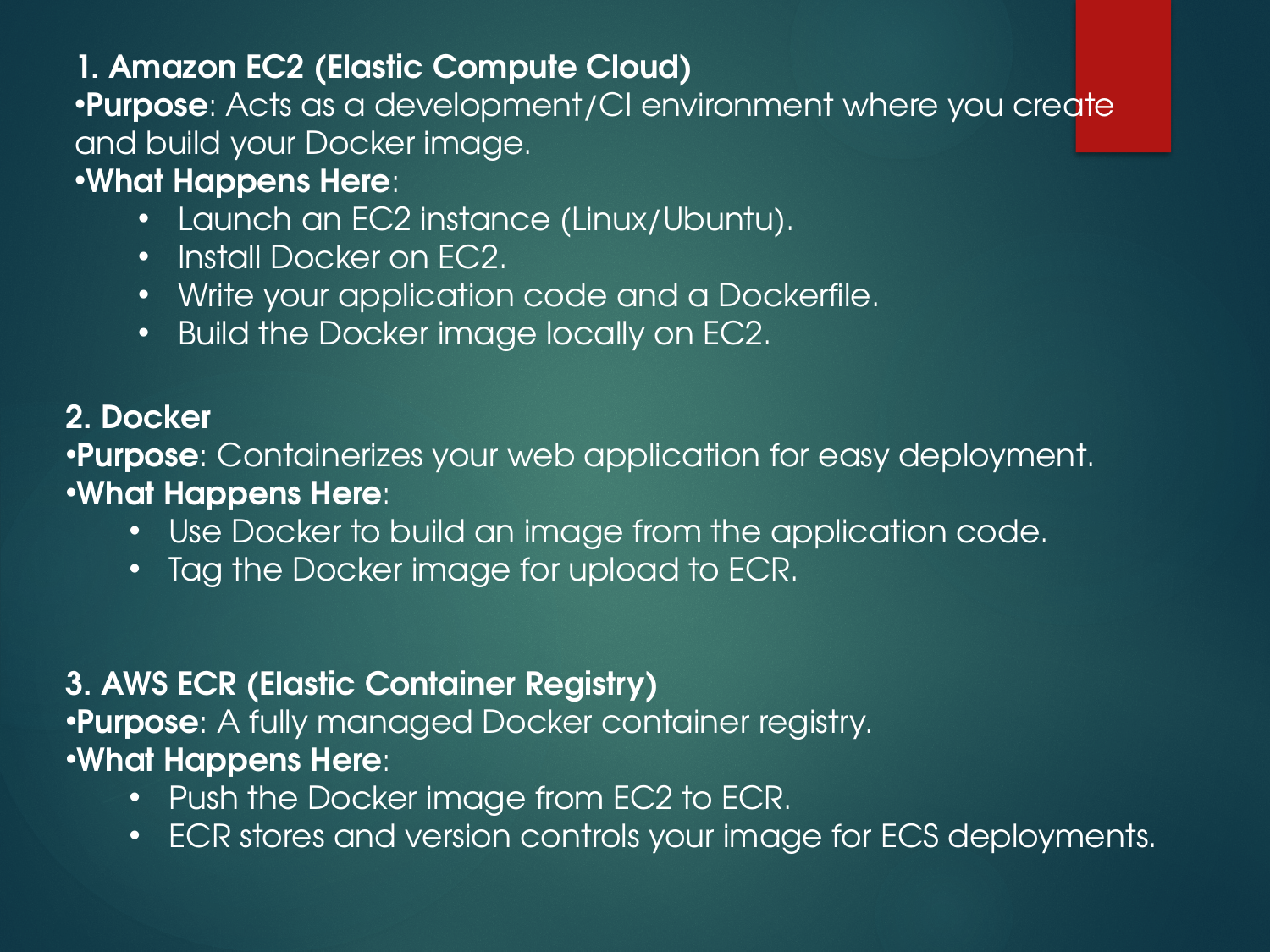

1. Amazon EC2 (Elastic Compute Cloud)
Purpose: Acts as a development/CI environment where you create and build your Docker image.
What Happens Here:
Launch an EC2 instance (Linux/Ubuntu).
Install Docker on EC2.
Write your application code and a Dockerfile.
Build the Docker image locally on EC2.
2. Docker
Purpose: Containerizes your web application for easy deployment.
What Happens Here:
Use Docker to build an image from the application code.
Tag the Docker image for upload to ECR.
3. AWS ECR (Elastic Container Registry)
Purpose: A fully managed Docker container registry.
What Happens Here:
Push the Docker image from EC2 to ECR.
ECR stores and version controls your image for ECS deployments.